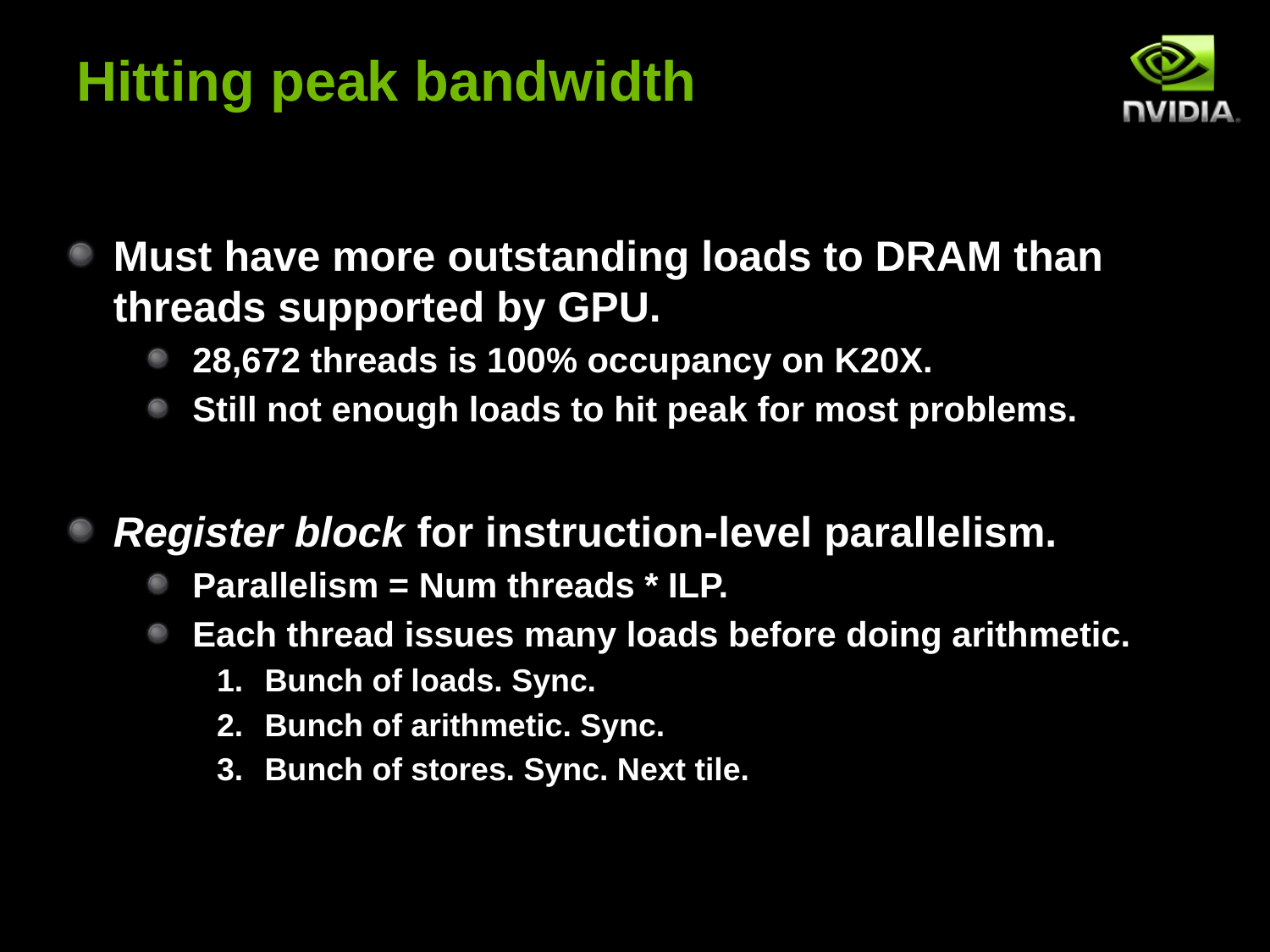

# Hitting peak bandwidth
Must have more outstanding loads to DRAM than threads supported by GPU.
28,672 threads is 100% occupancy on K20X.
Still not enough loads to hit peak for most problems.

Register block for instruction-level parallelism.
Parallelism = Num threads * ILP.
Each thread issues many loads before doing arithmetic.
Bunch of loads. Sync.
Bunch of arithmetic. Sync.
Bunch of stores. Sync. Next tile.